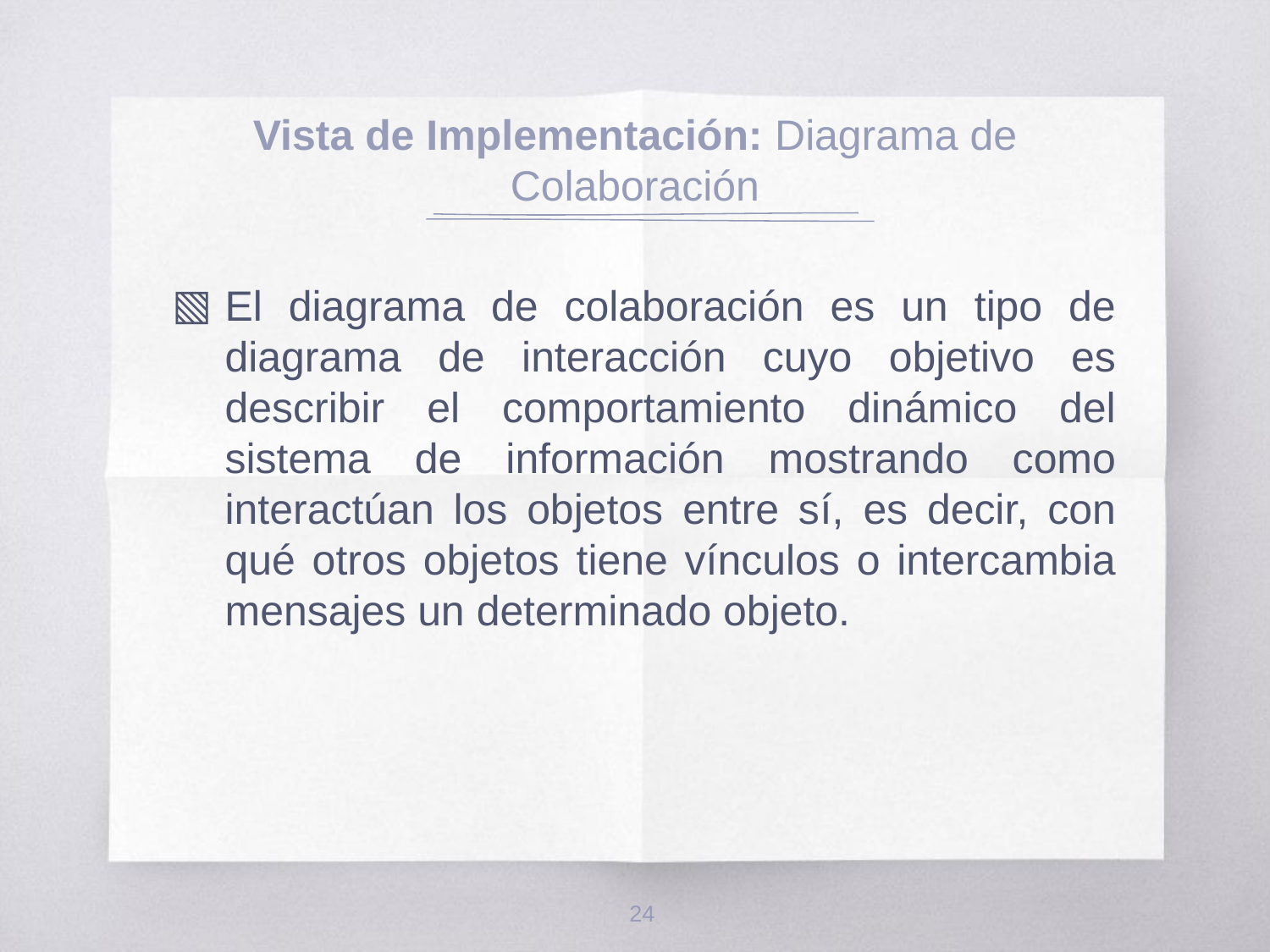

# Vista de Implementación: Diagrama de Colaboración
El diagrama de colaboración es un tipo de diagrama de interacción cuyo objetivo es describir el comportamiento dinámico del sistema de información mostrando como interactúan los objetos entre sí, es decir, con qué otros objetos tiene vínculos o intercambia mensajes un determinado objeto.
24